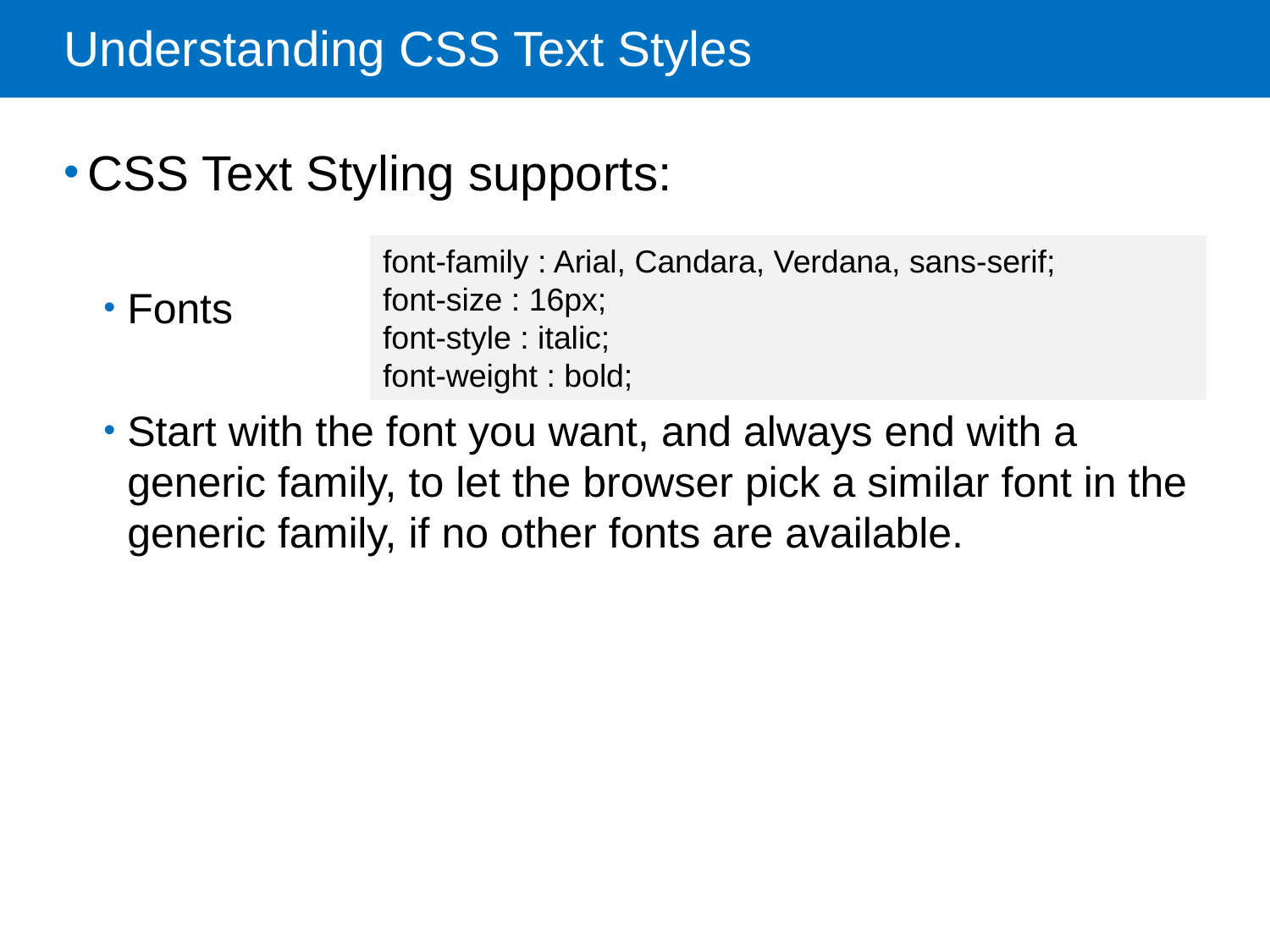

# Understanding CSS Text Styles
CSS Text Styling supports:

Fonts

Start with the font you want, and always end with a generic family, to let the browser pick a similar font in the generic family, if no other fonts are available.
font-family : Arial, Candara, Verdana, sans-serif;
font-size : 16px;
font-style : italic;
font-weight : bold;